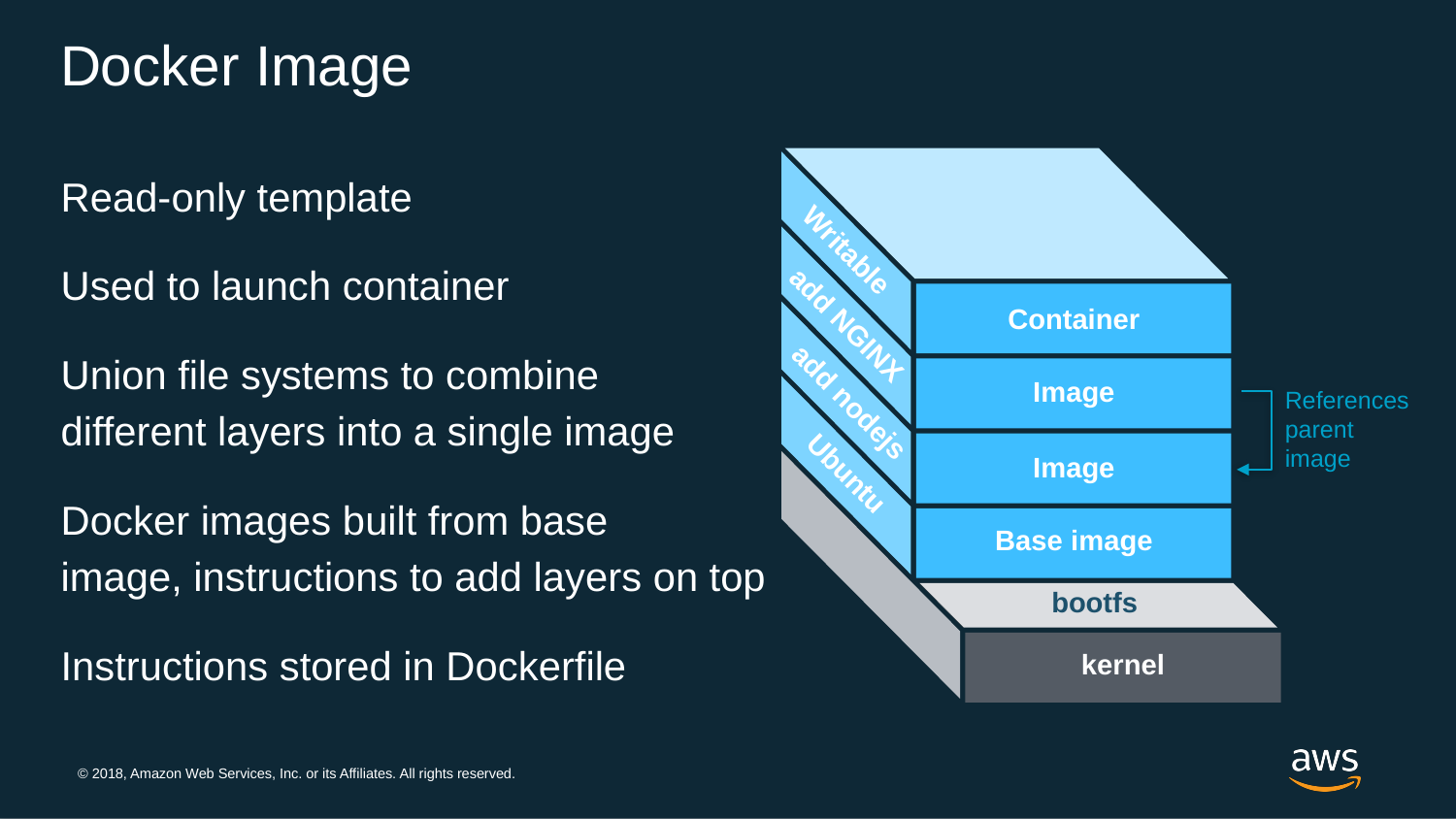

Docker Image

Writable

Container
add NGINX

Image

add nodejs
References
parent
image

Image
Ubuntu

Base image
bootfs

kernel
Read-only template

Used to launch container

Union file systems to combine
different layers into a single image

Docker images built from base
image, instructions to add layers on top

Instructions stored in Dockerfile